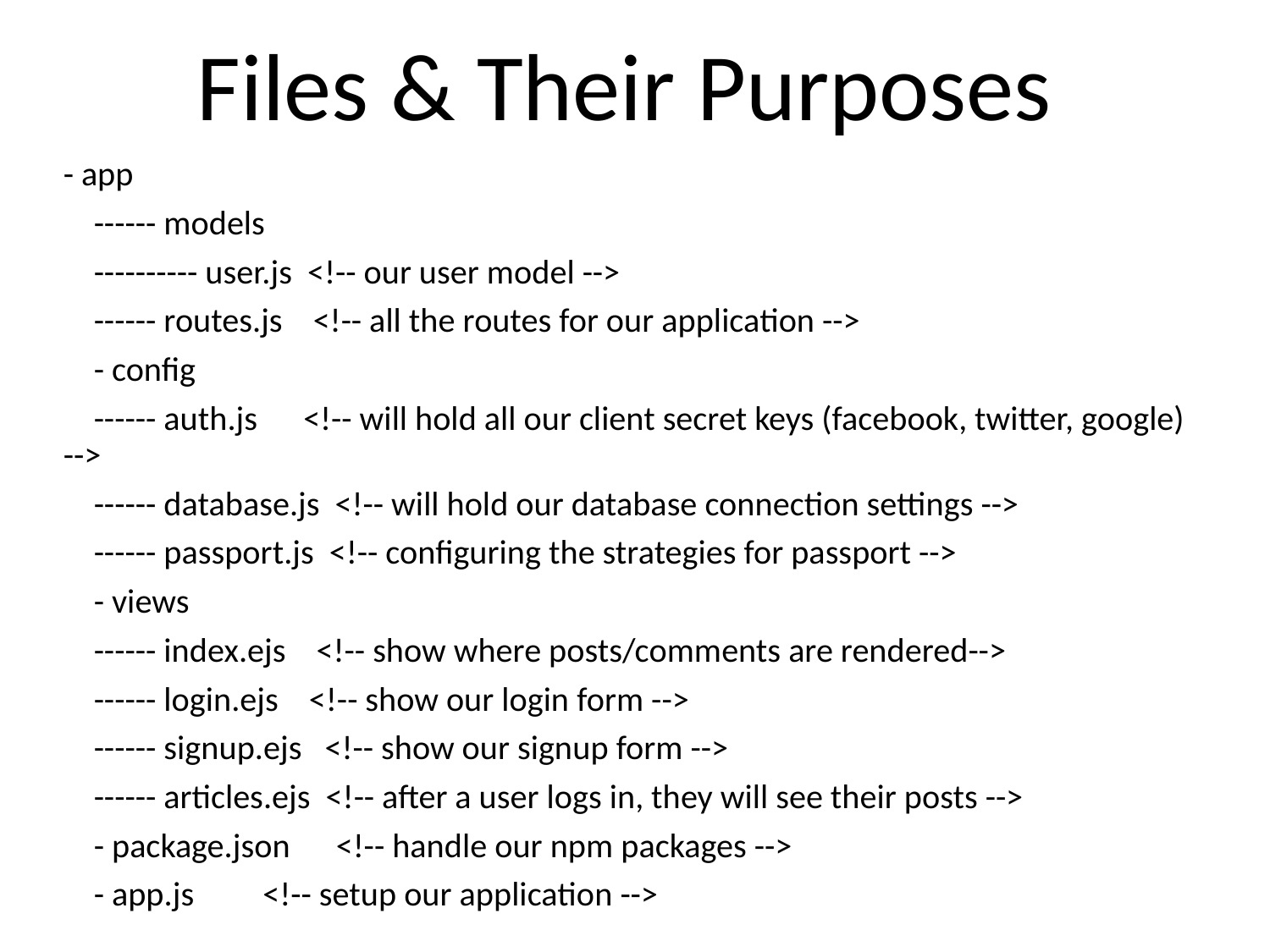

# Files & Their Purposes
- app
    ------ models
    ---------- user.js  <!-- our user model -->
    ------ routes.js    <!-- all the routes for our application -->
    - config
    ------ auth.js      <!-- will hold all our client secret keys (facebook, twitter, google) -->
    ------ database.js  <!-- will hold our database connection settings -->
    ------ passport.js  <!-- configuring the strategies for passport -->
    - views
    ------ index.ejs    <!-- show where posts/comments are rendered-->
    ------ login.ejs    <!-- show our login form -->
    ------ signup.ejs   <!-- show our signup form -->
    ------ articles.ejs  <!-- after a user logs in, they will see their posts -->
    - package.json      <!-- handle our npm packages -->
    - app.js         <!-- setup our application -->